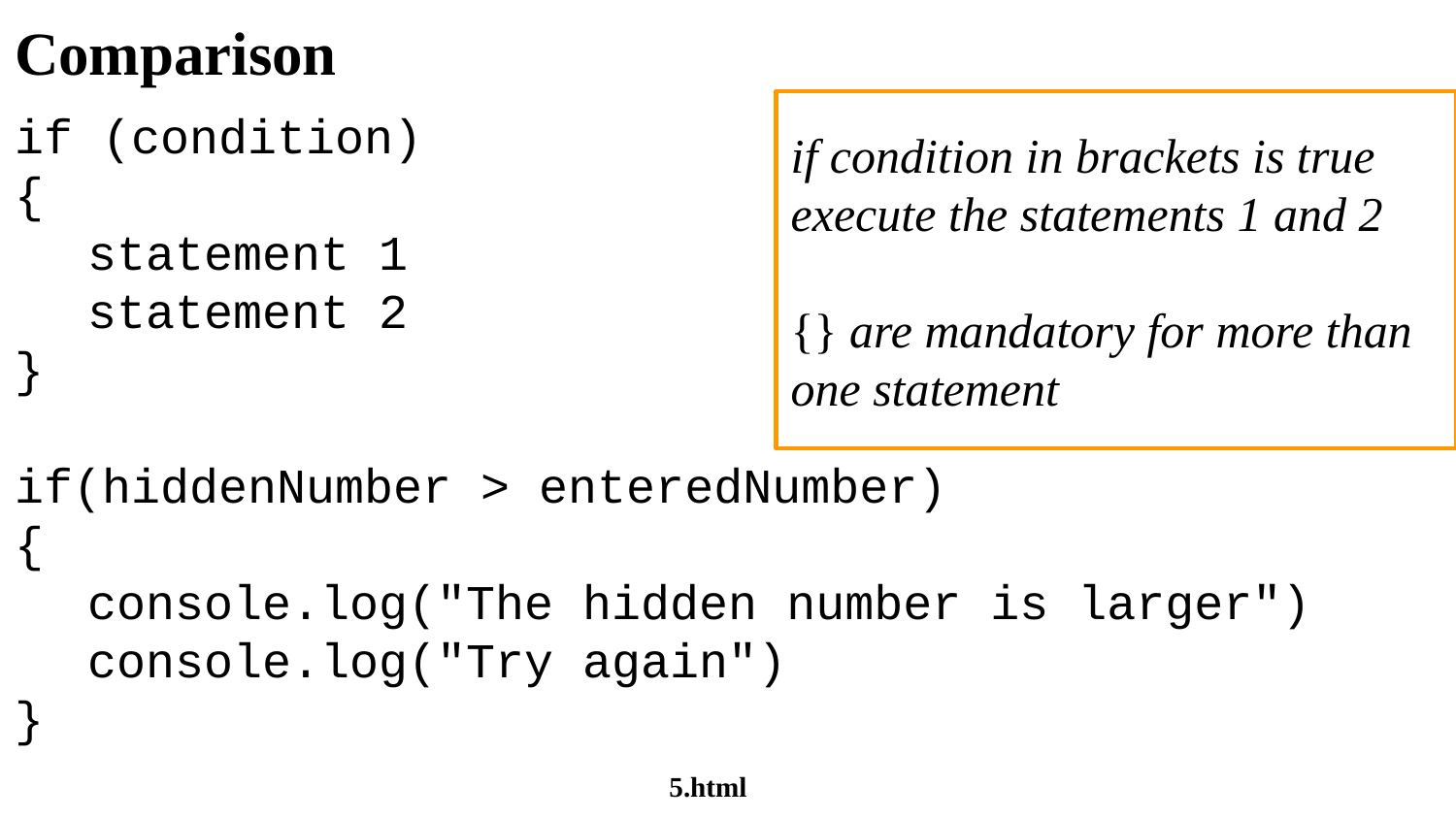

# Comparison
if (condition)
{
statement 1
statement 2
}

if(hiddenNumber > enteredNumber)
{
console.log("The hidden number is larger")
console.log("Try again")
}
if condition in brackets is true execute the statements 1 and 2

{} are mandatory for more than one statement
5.html